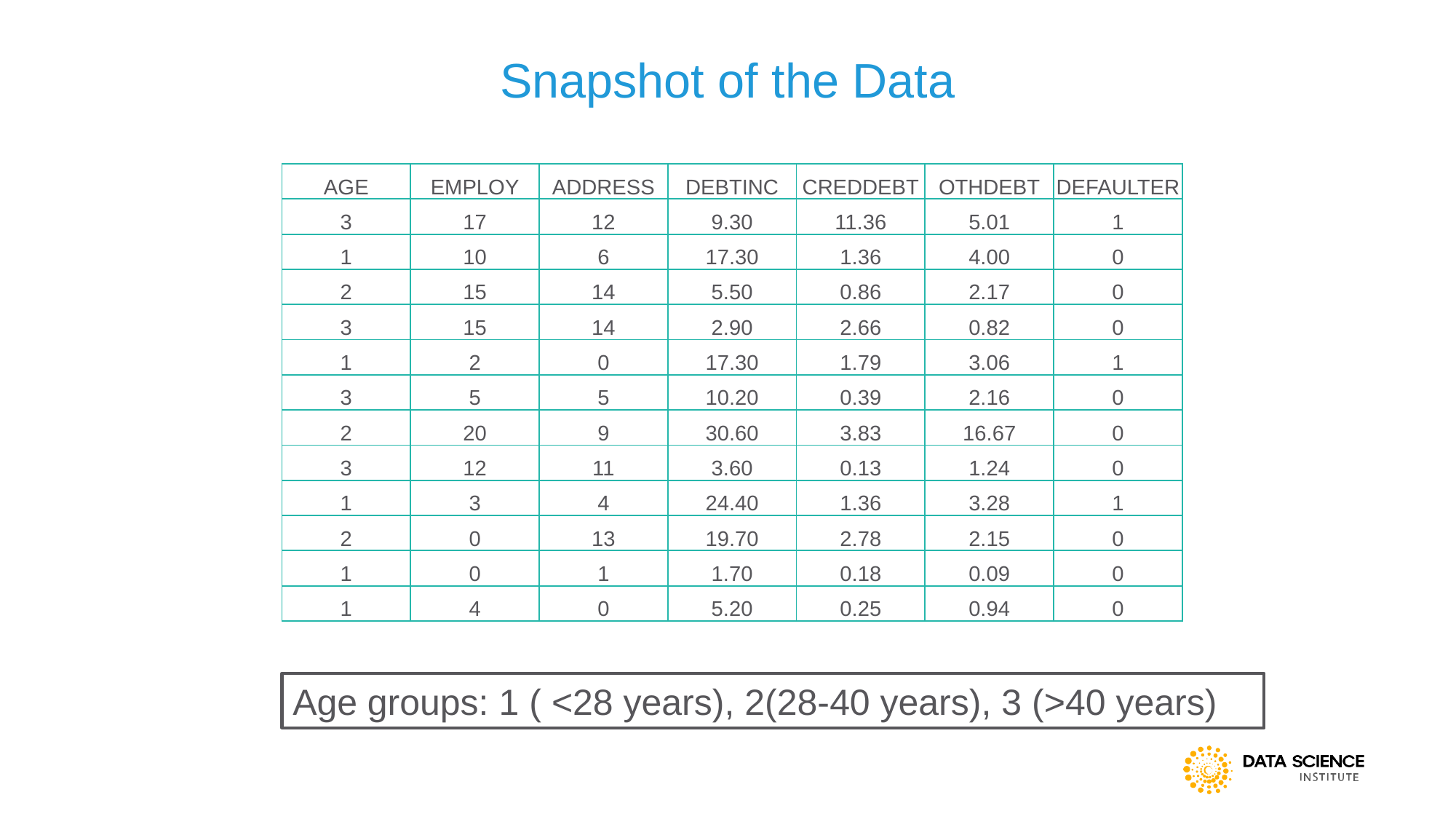

19
Snapshot of the Data
| AGE | EMPLOY | ADDRESS | DEBTINC | CREDDEBT | OTHDEBT | DEFAULTER |
| --- | --- | --- | --- | --- | --- | --- |
| 3 | 17 | 12 | 9.30 | 11.36 | 5.01 | 1 |
| 1 | 10 | 6 | 17.30 | 1.36 | 4.00 | 0 |
| 2 | 15 | 14 | 5.50 | 0.86 | 2.17 | 0 |
| 3 | 15 | 14 | 2.90 | 2.66 | 0.82 | 0 |
| 1 | 2 | 0 | 17.30 | 1.79 | 3.06 | 1 |
| 3 | 5 | 5 | 10.20 | 0.39 | 2.16 | 0 |
| 2 | 20 | 9 | 30.60 | 3.83 | 16.67 | 0 |
| 3 | 12 | 11 | 3.60 | 0.13 | 1.24 | 0 |
| 1 | 3 | 4 | 24.40 | 1.36 | 3.28 | 1 |
| 2 | 0 | 13 | 19.70 | 2.78 | 2.15 | 0 |
| 1 | 0 | 1 | 1.70 | 0.18 | 0.09 | 0 |
| 1 | 4 | 0 | 5.20 | 0.25 | 0.94 | 0 |
Age groups: 1 ( <28 years), 2(28-40 years), 3 (>40 years)